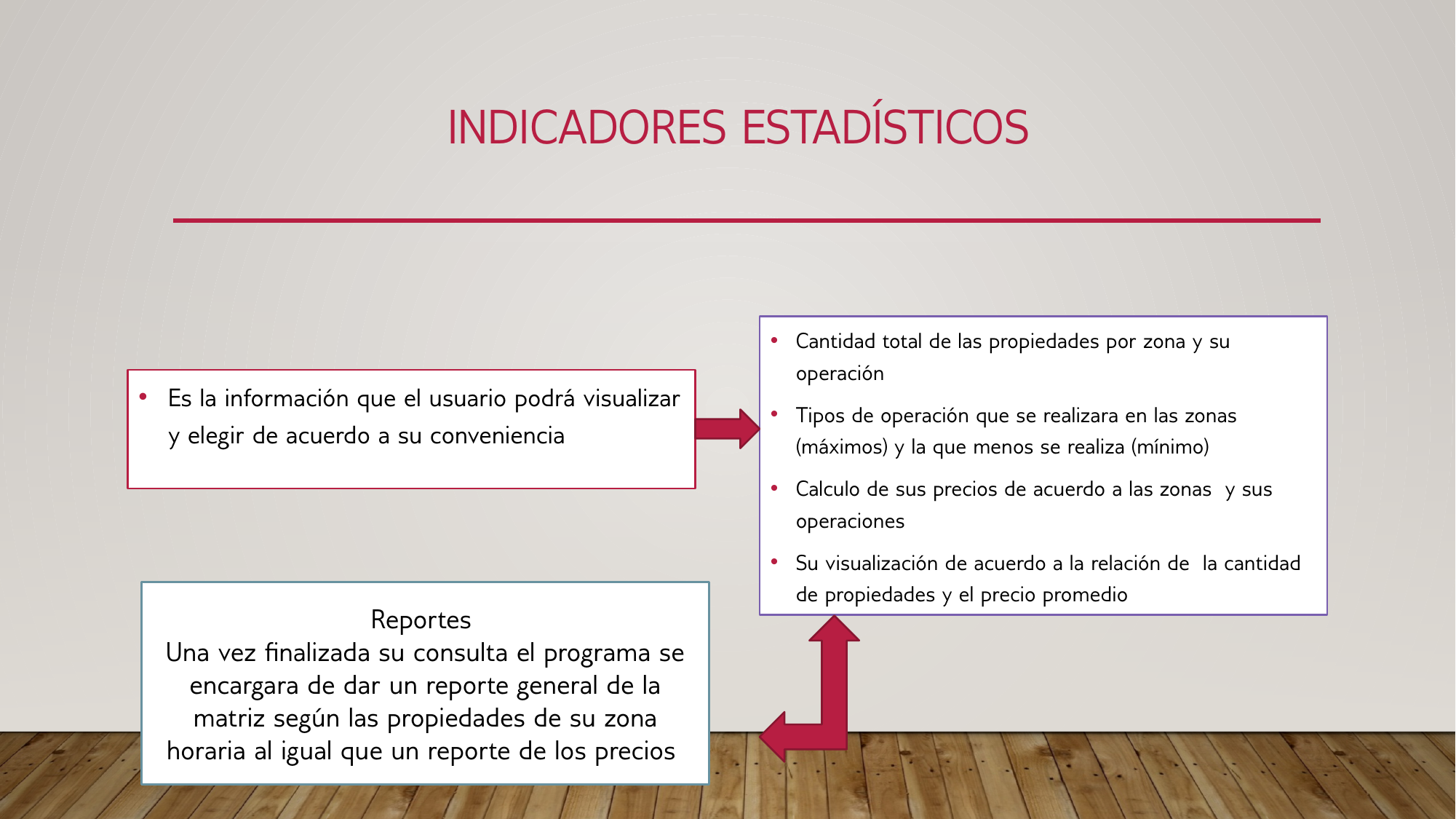

# Indicadores estadísticos
Cantidad total de las propiedades por zona y su operación
Tipos de operación que se realizara en las zonas (máximos) y la que menos se realiza (mínimo)
Calculo de sus precios de acuerdo a las zonas  y sus operaciones
Su visualización de acuerdo a la relación de  la cantidad  de propiedades y el precio promedio

Es la información que el usuario podrá visualizar y elegir de acuerdo a su conveniencia

Reportes
Una vez finalizada su consulta el programa se encargara de dar un reporte general de la matriz según las propiedades de su zona horaria al igual que un reporte de los precios